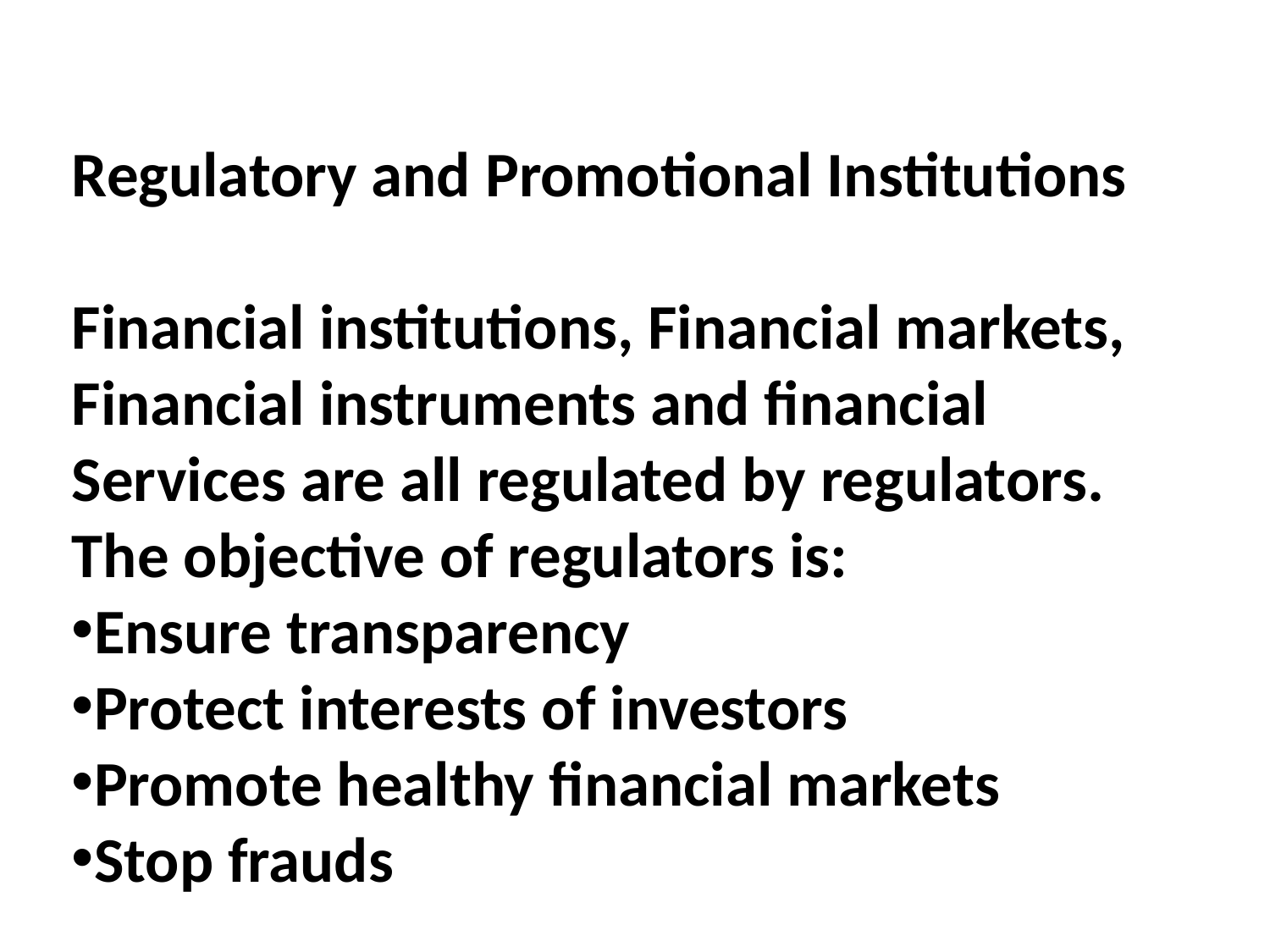

Regulatory and Promotional Institutions

Financial institutions, Financial markets,
Financial instruments and financial
Services are all regulated by regulators.
The objective of regulators is:
Ensure transparency
Protect interests of investors
Promote healthy financial markets
Stop frauds